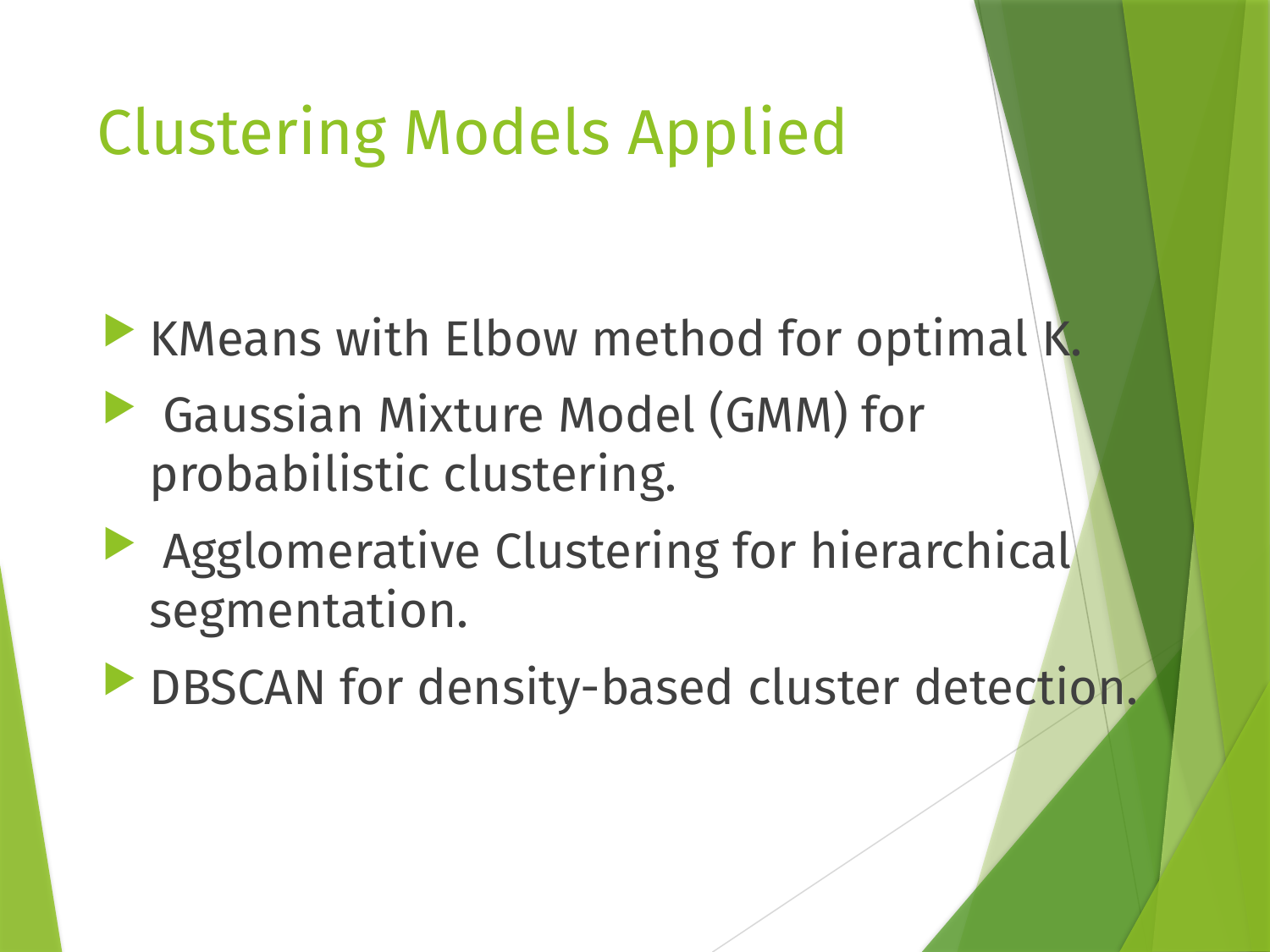

# Clustering Models Applied
KMeans with Elbow method for optimal K.
 Gaussian Mixture Model (GMM) for probabilistic clustering.
 Agglomerative Clustering for hierarchical segmentation.
DBSCAN for density-based cluster detection.